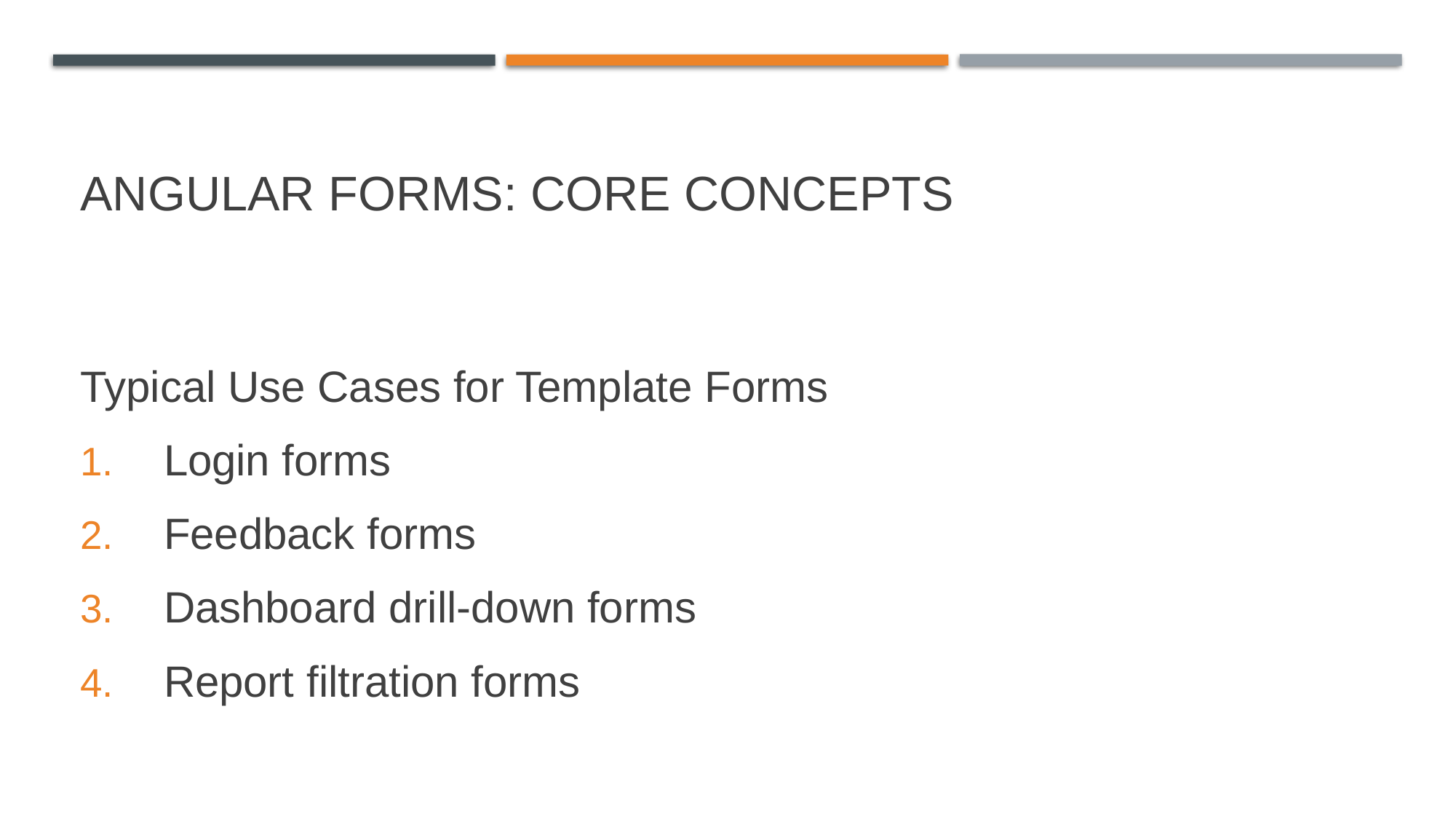

# Angular Forms: Core Concepts

Typical Use Cases for Template Forms
Login forms
Feedback forms
Dashboard drill-down forms
Report filtration forms